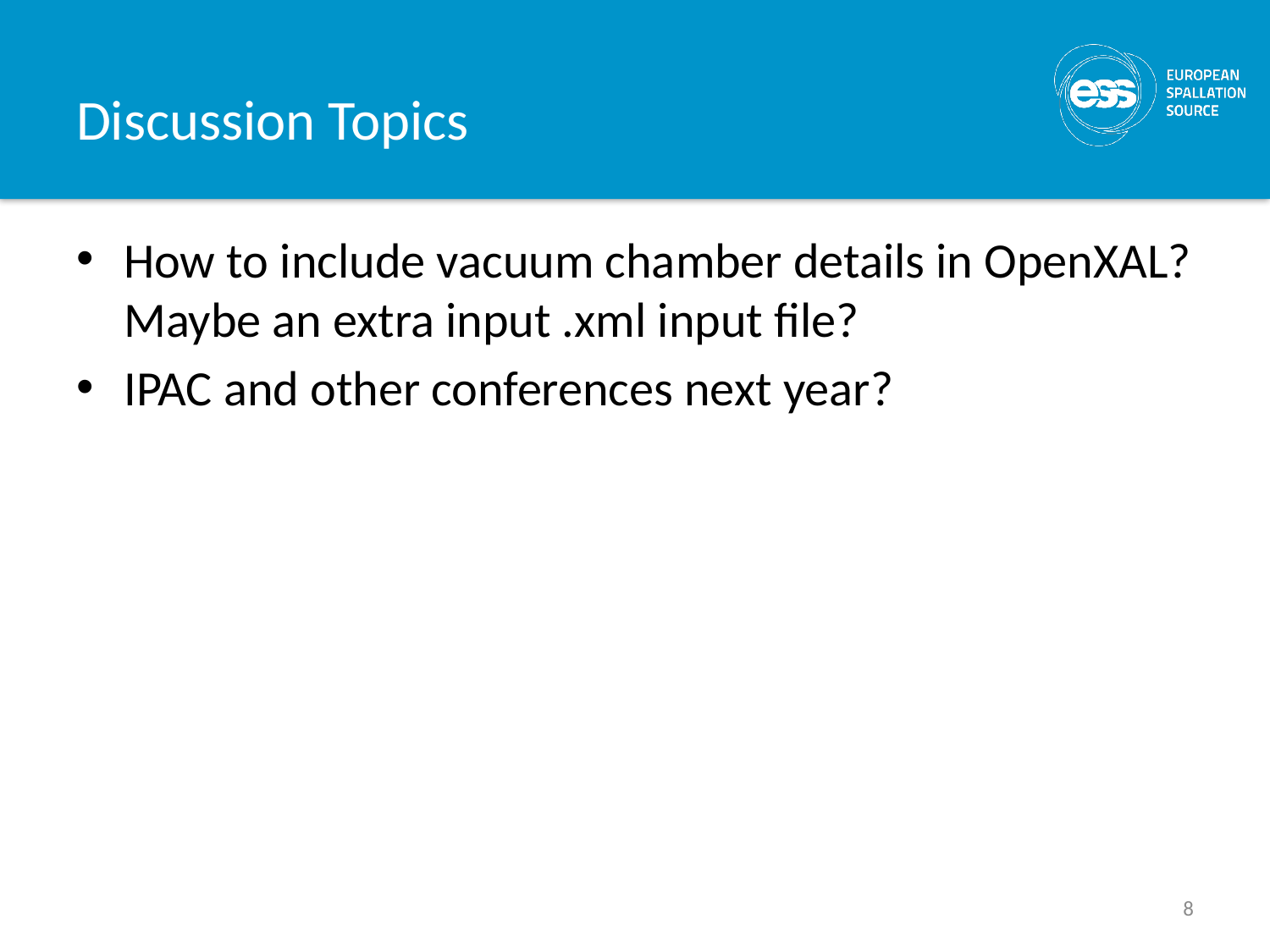

# Discussion Topics
How to include vacuum chamber details in OpenXAL? Maybe an extra input .xml input file?
IPAC and other conferences next year?
8